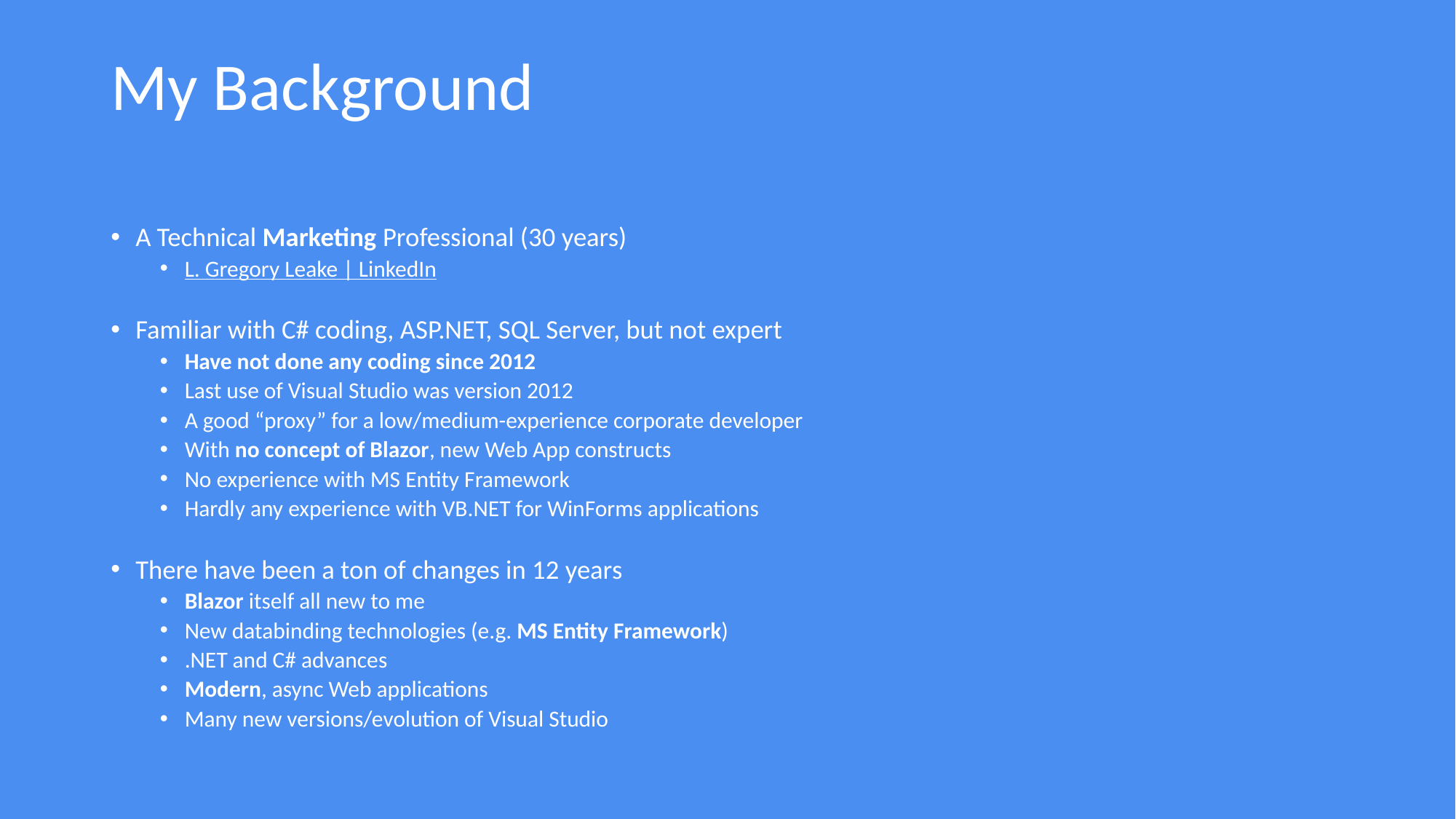

# My Background
A Technical Marketing Professional (30 years)
L. Gregory Leake | LinkedIn
Familiar with C# coding, ASP.NET, SQL Server, but not expert
Have not done any coding since 2012
Last use of Visual Studio was version 2012
A good “proxy” for a low/medium-experience corporate developer
With no concept of Blazor, new Web App constructs
No experience with MS Entity Framework
Hardly any experience with VB.NET for WinForms applications
There have been a ton of changes in 12 years
Blazor itself all new to me
New databinding technologies (e.g. MS Entity Framework)
.NET and C# advances
Modern, async Web applications
Many new versions/evolution of Visual Studio